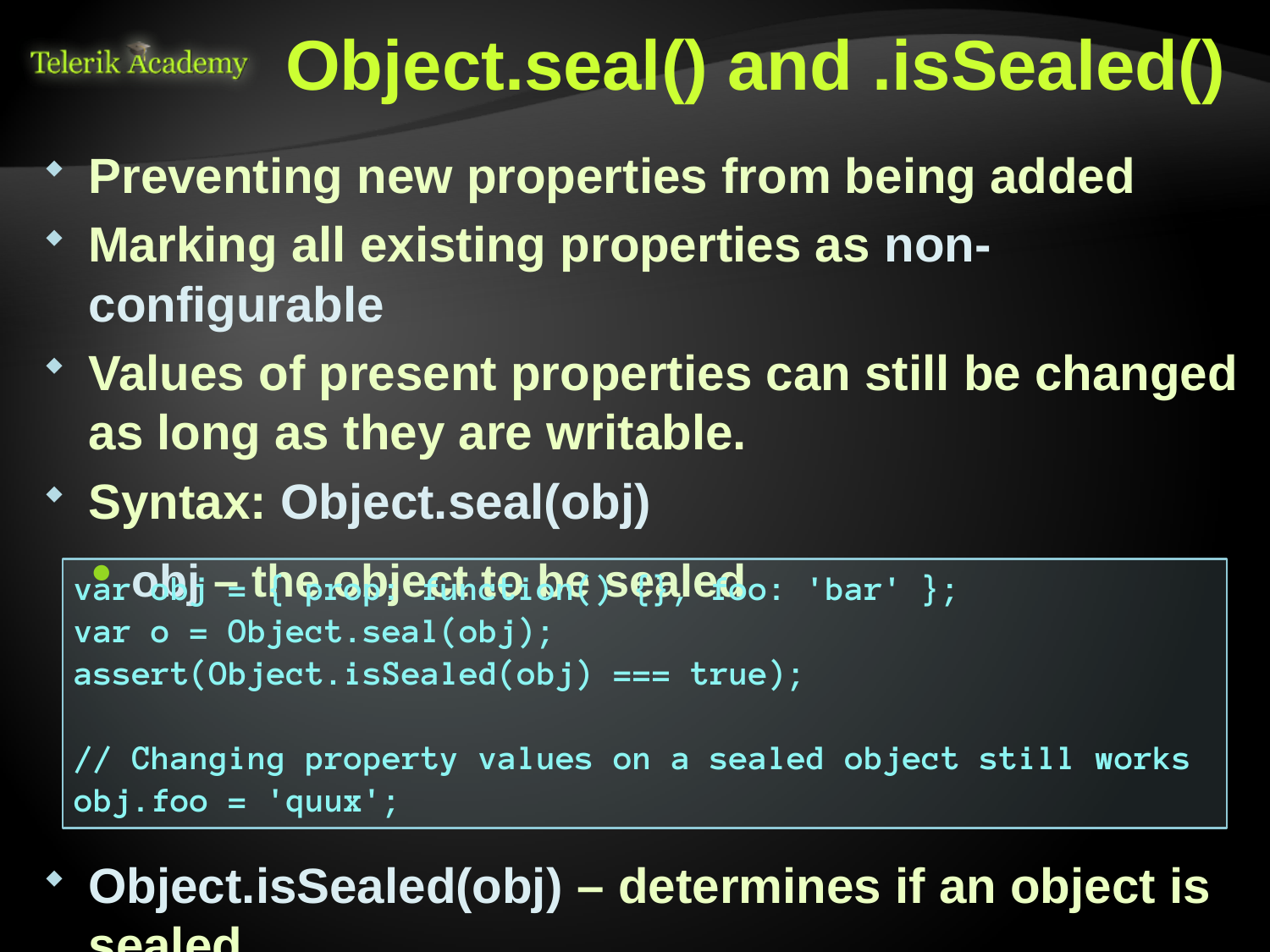

# Object.seal() and .isSealed()
Preventing new properties from being added
Marking all existing properties as non-configurable
Values of present properties can still be changed as long as they are writable.
Syntax: Object.seal(obj)
obj – the object to be sealed

Object.isSealed(obj) – determines if an object is sealed
var obj = { prop: function() {}, foo: 'bar' };
var o = Object.seal(obj);
assert(Object.isSealed(obj) === true);

// Changing property values on a sealed object still works
obj.foo = 'quux';